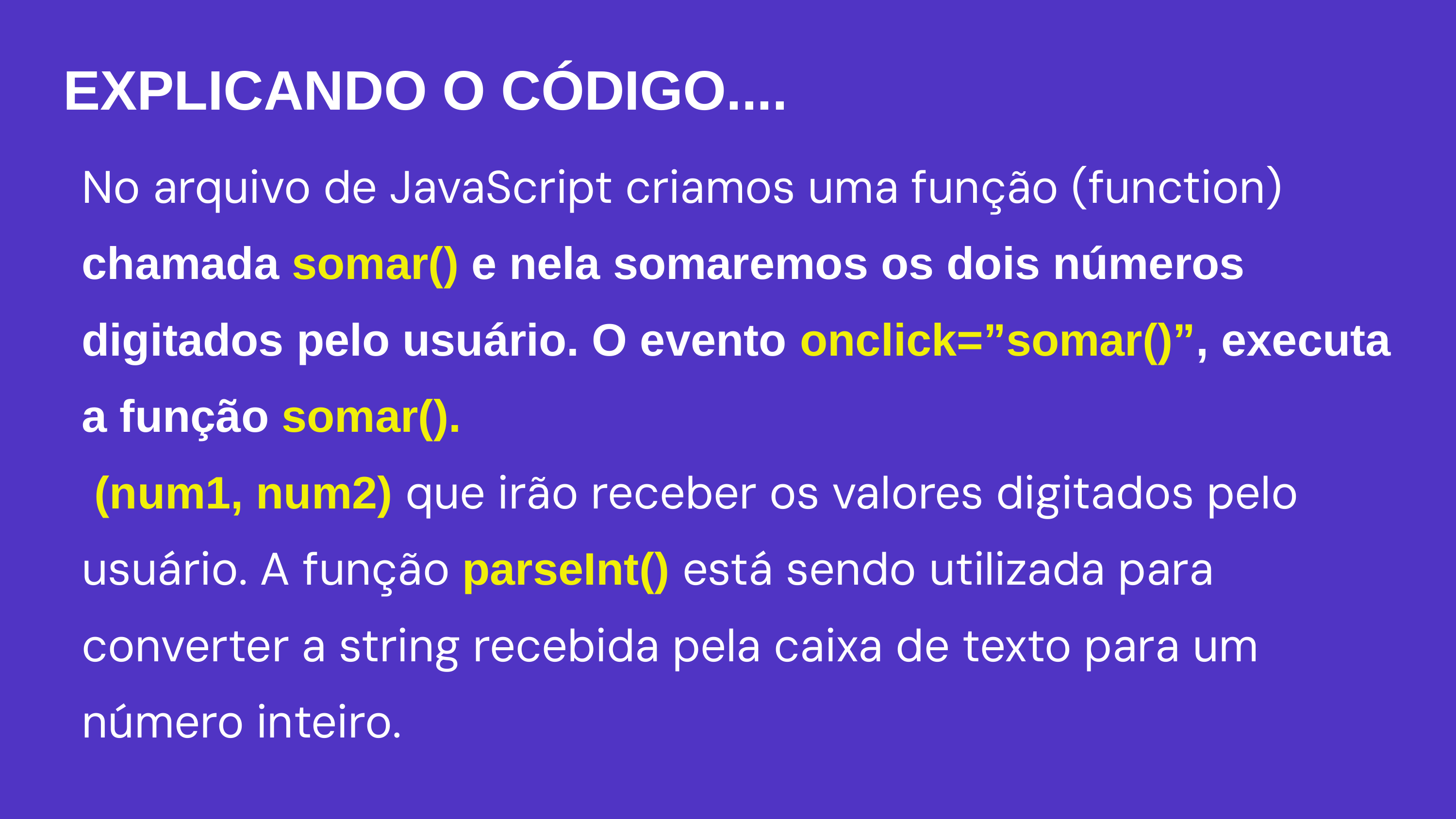

EXPLICANDO O CÓDIGO....
No arquivo de JavaScript criamos uma função (function) chamada somar() e nela somaremos os dois números digitados pelo usuário. O evento onclick=”somar()”, executa a função somar().
 (num1, num2) que irão receber os valores digitados pelo usuário. A função parseInt() está sendo utilizada para converter a string recebida pela caixa de texto para um número inteiro.